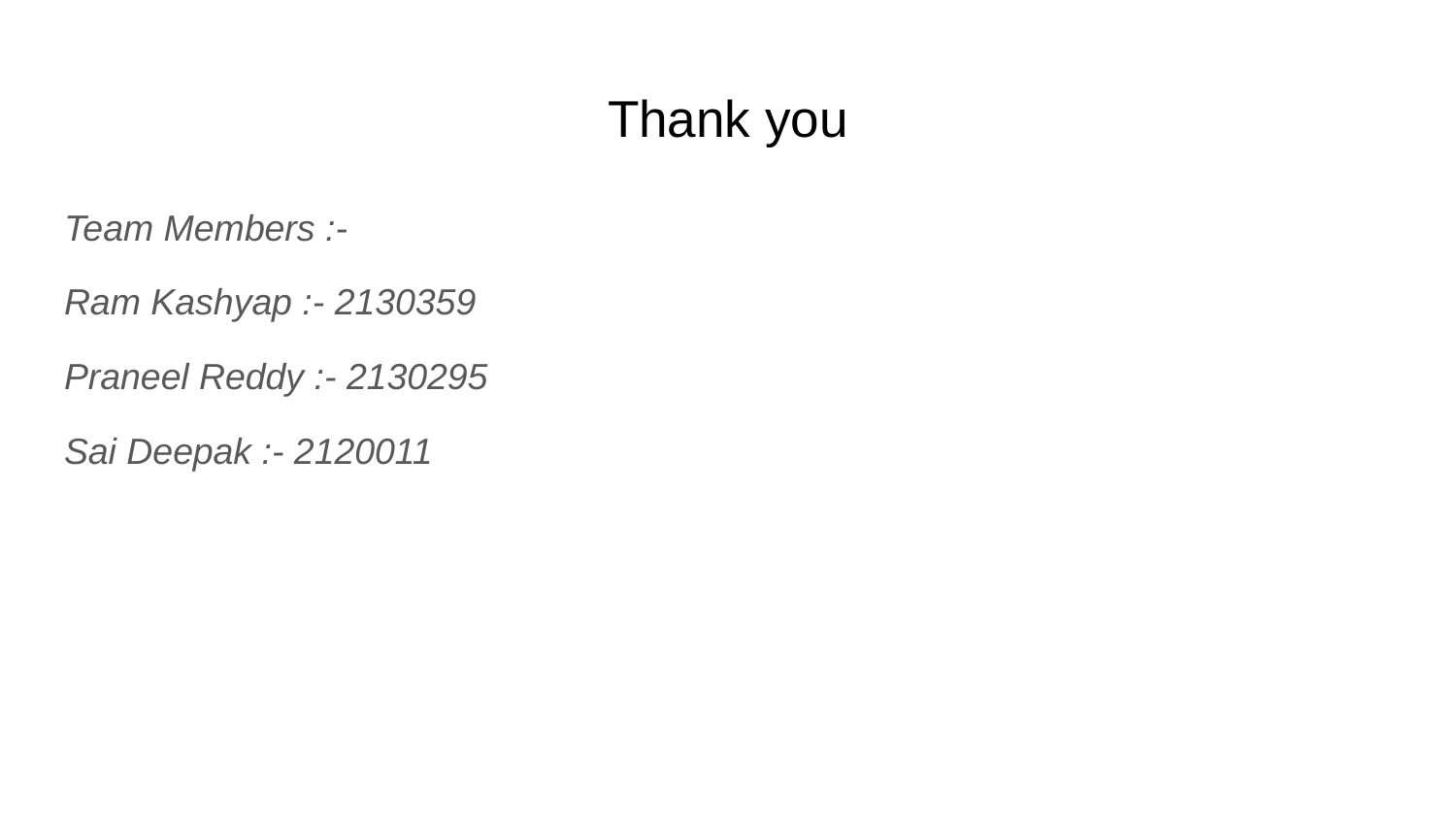

# Thank you
Team Members :-
Ram Kashyap :- 2130359
Praneel Reddy :- 2130295
Sai Deepak :- 2120011